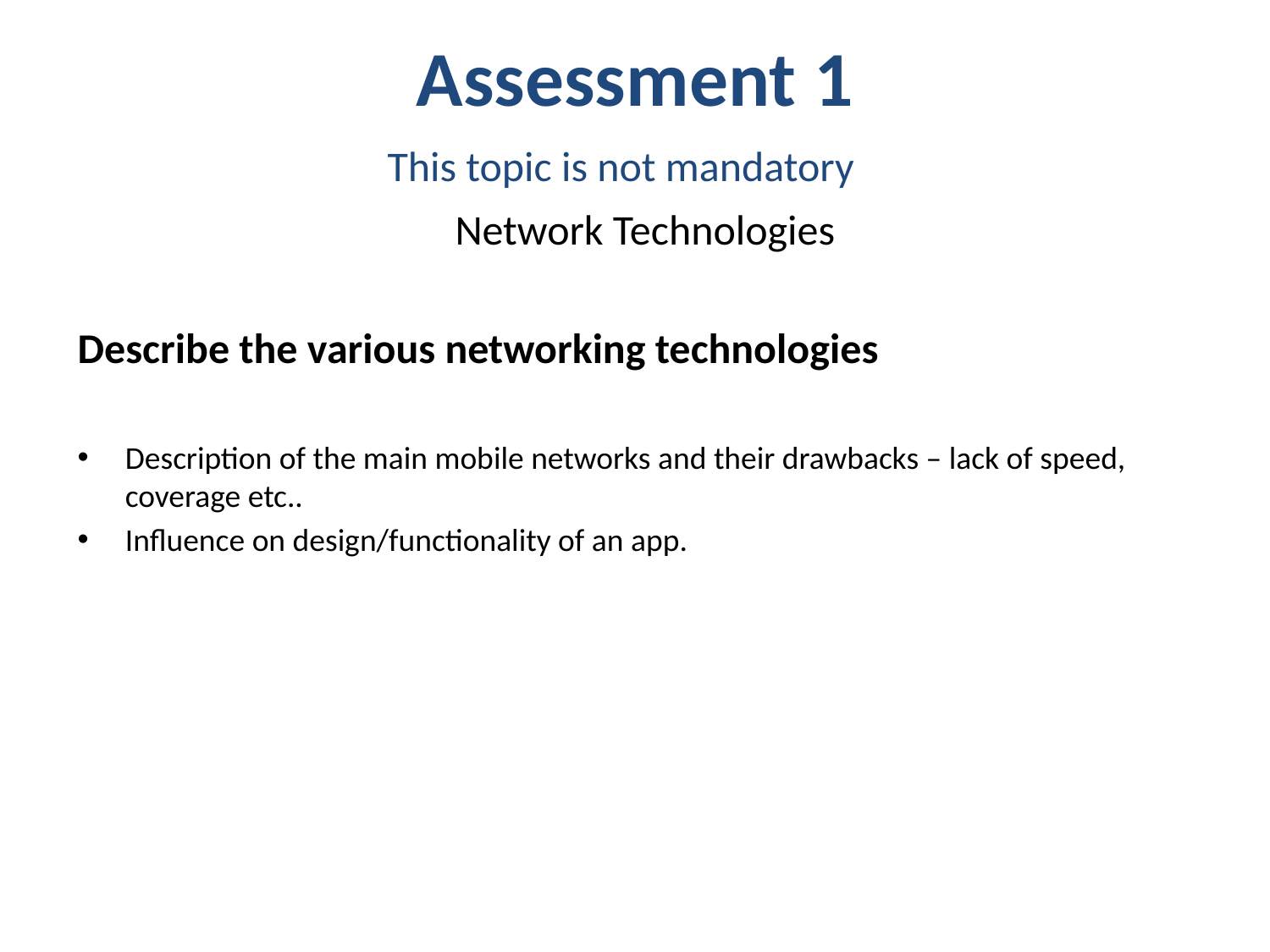

# Assessment 1
This topic is not mandatory
Network Technologies

Describe the various networking technologies

Description of the main mobile networks and their drawbacks – lack of speed, coverage etc..
Influence on design/functionality of an app.